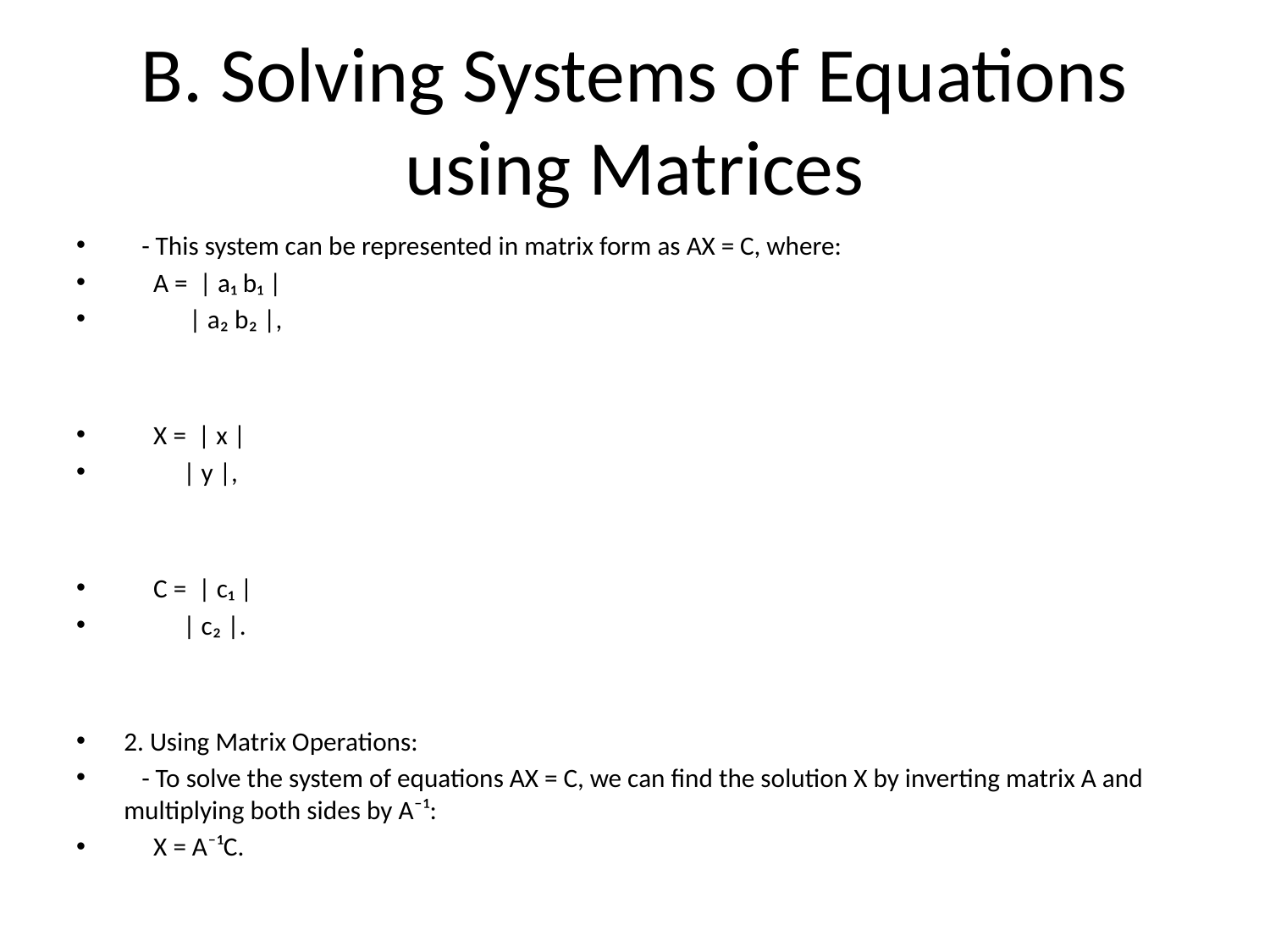

# B. Solving Systems of Equations using Matrices
   - This system can be represented in matrix form as AX = C, where:
     A =  | a₁ b₁ |
           | a₂ b₂ |,

     X =  | x |
          | y |,

     C =  | c₁ |
          | c₂ |.

2. Using Matrix Operations:
   - To solve the system of equations AX = C, we can find the solution X by inverting matrix A and multiplying both sides by A⁻¹:
     X = A⁻¹C.